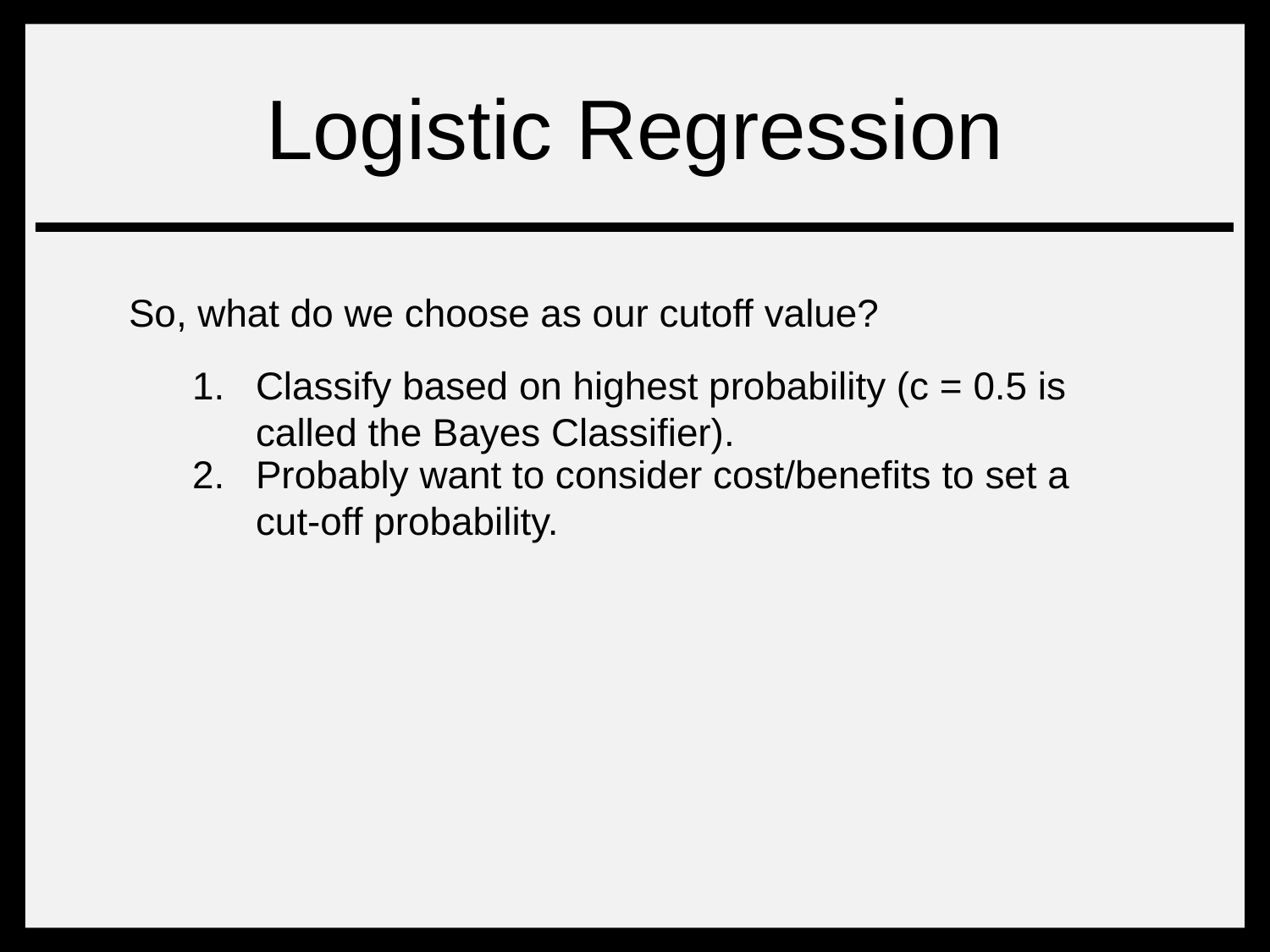

# Logistic Regression
So, what do we choose as our cutoff value?
Classify based on highest probability (c = 0.5 is called the Bayes Classifier).
Probably want to consider cost/benefits to set a cut-off probability.